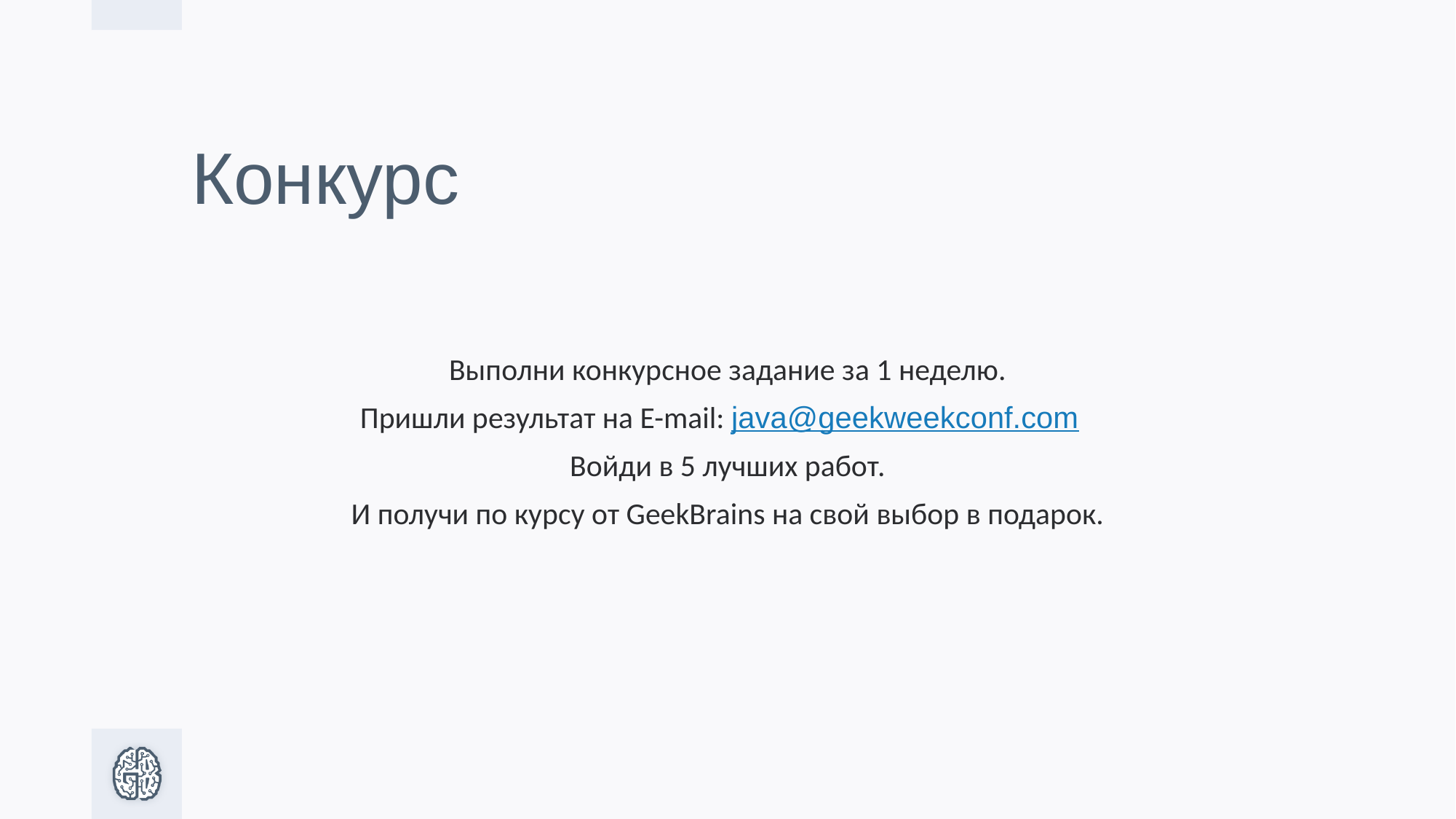

# Конкурс
Выполни конкурсное задание за 1 неделю.
Пришли результат на E-mail: java@geekweekconf.com
Войди в 5 лучших работ.
И получи по курсу от GeekBrains на свой выбор в подарок.